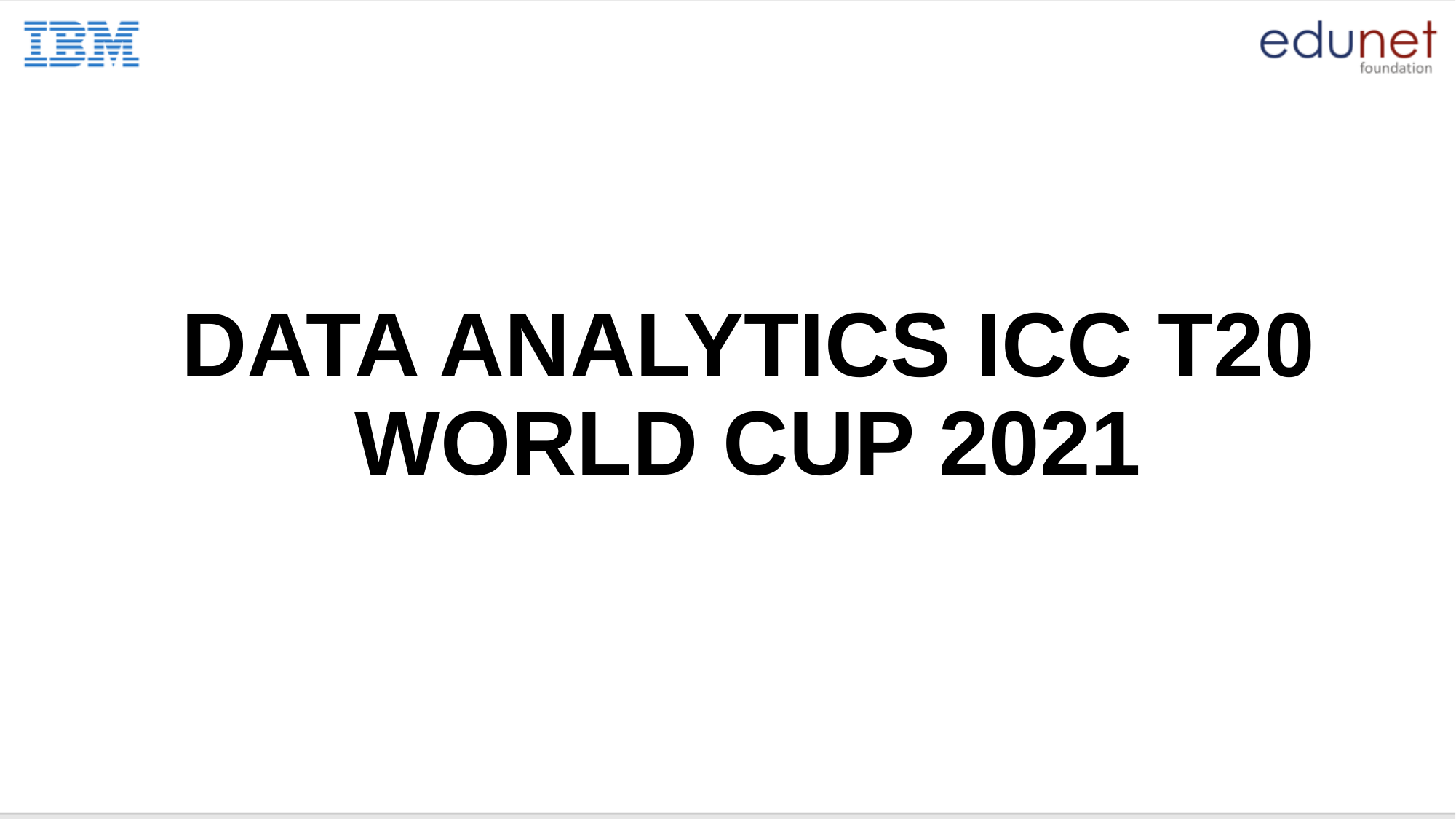

# DATA ANALYTICS ICC T20 WORLD CUP 2021